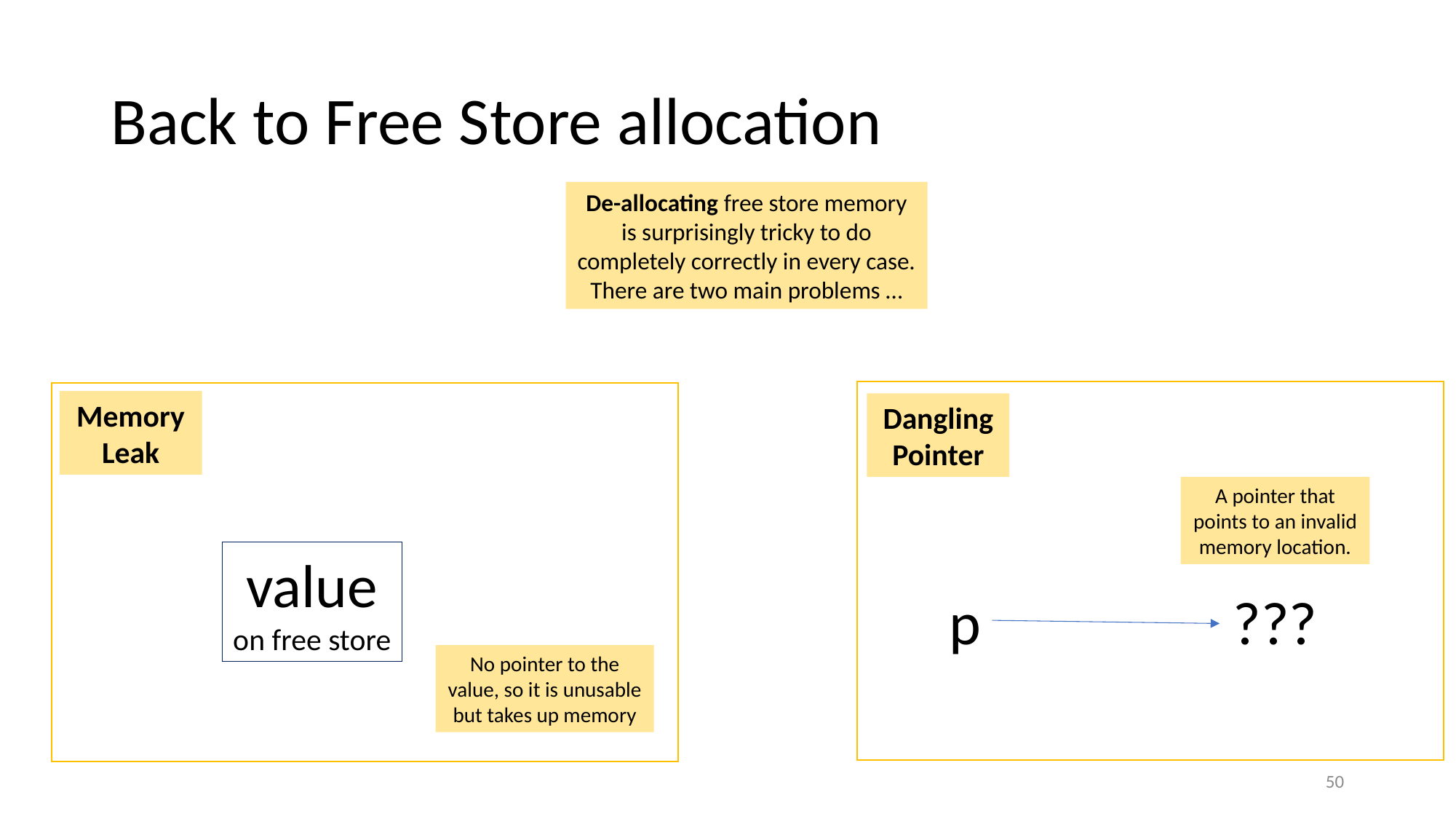

# Back to Free Store allocation
De-allocating free store memory is surprisingly tricky to do completely correctly in every case. There are two main problems …

Dangling Pointer
A pointer that points to an invalid memory location.
p
???

Memory Leak
value
on free store
No pointer to the value, so it is unusable but takes up memory
50